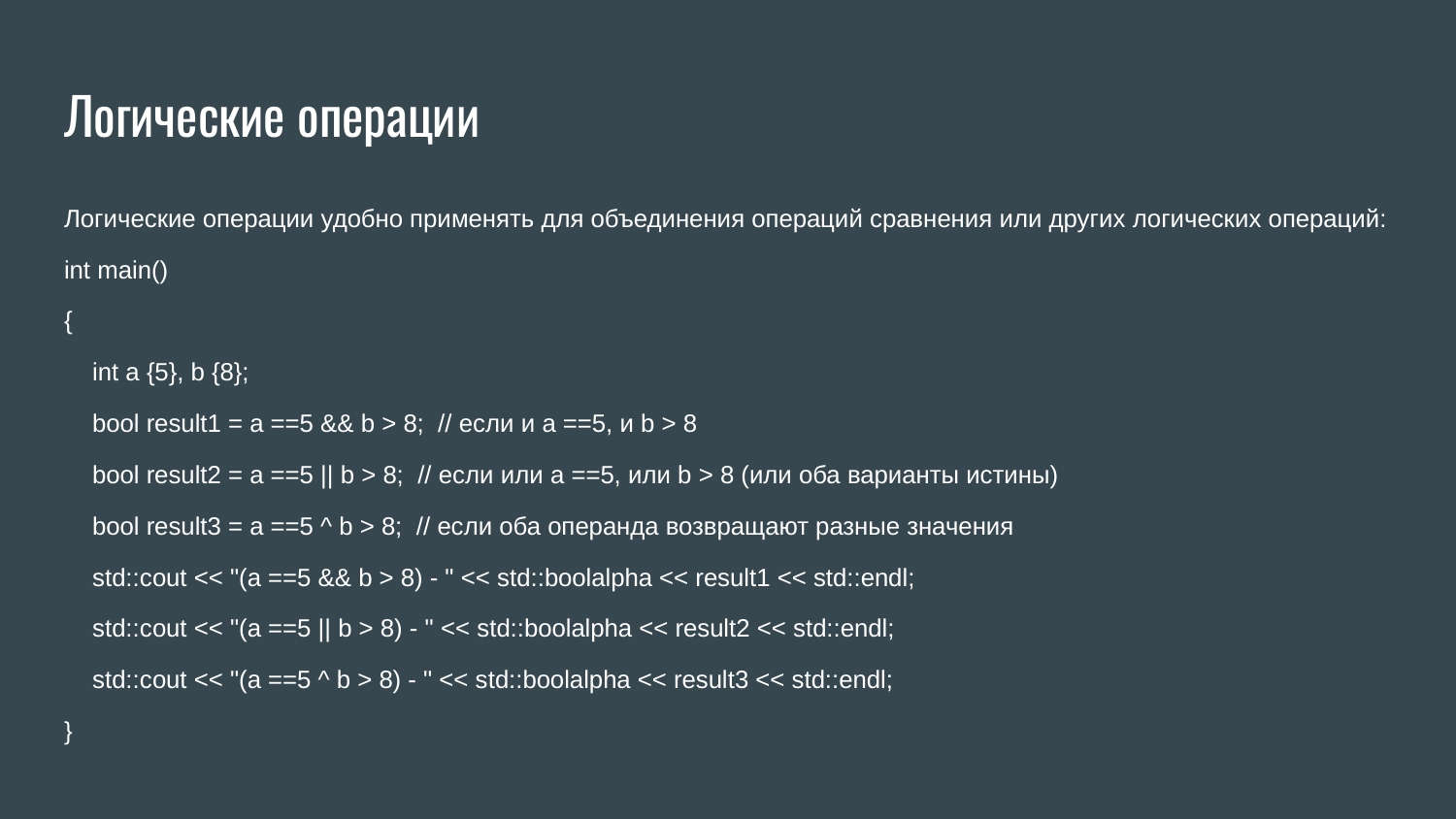

# Логические операции
Логические операции удобно применять для объединения операций сравнения или других логических операций:
int main()
{
    int a {5}, b {8};
    bool result1 = a ==5 && b > 8;  // если и a ==5, и b > 8
    bool result2 = a ==5 || b > 8;  // если или a ==5, или b > 8 (или оба варианты истины)
    bool result3 = a ==5 ^ b > 8;  // если оба операнда возвращают разные значения
    std::cout << "(a ==5 && b > 8) - " << std::boolalpha << result1 << std::endl;
    std::cout << "(a ==5 || b > 8) - " << std::boolalpha << result2 << std::endl;
    std::cout << "(a ==5 ^ b > 8) - " << std::boolalpha << result3 << std::endl;
}